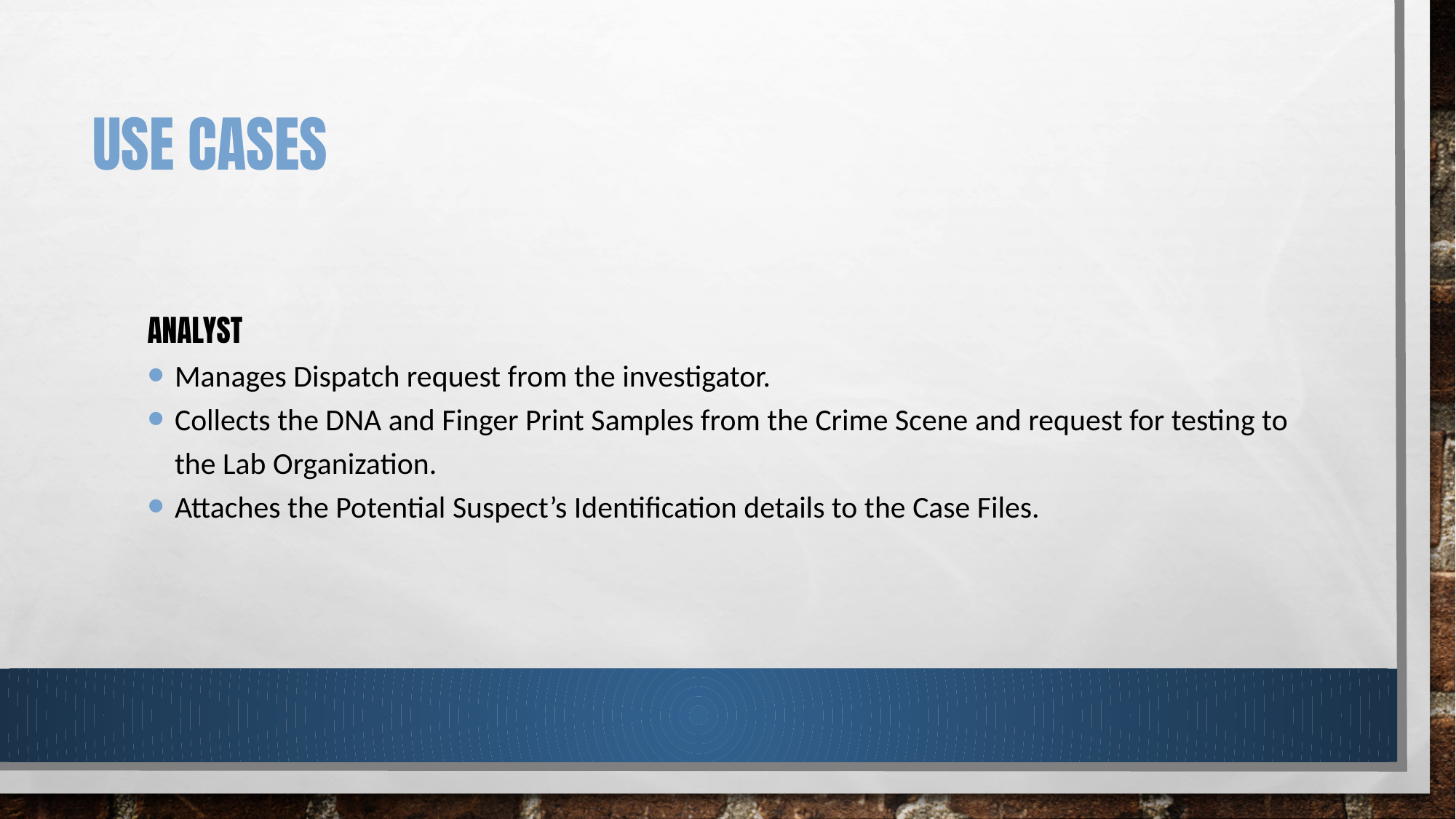

# USE cases
Analyst
Manages Dispatch request from the investigator.
Collects the DNA and Finger Print Samples from the Crime Scene and request for testing to the Lab Organization.
Attaches the Potential Suspect’s Identification details to the Case Files.